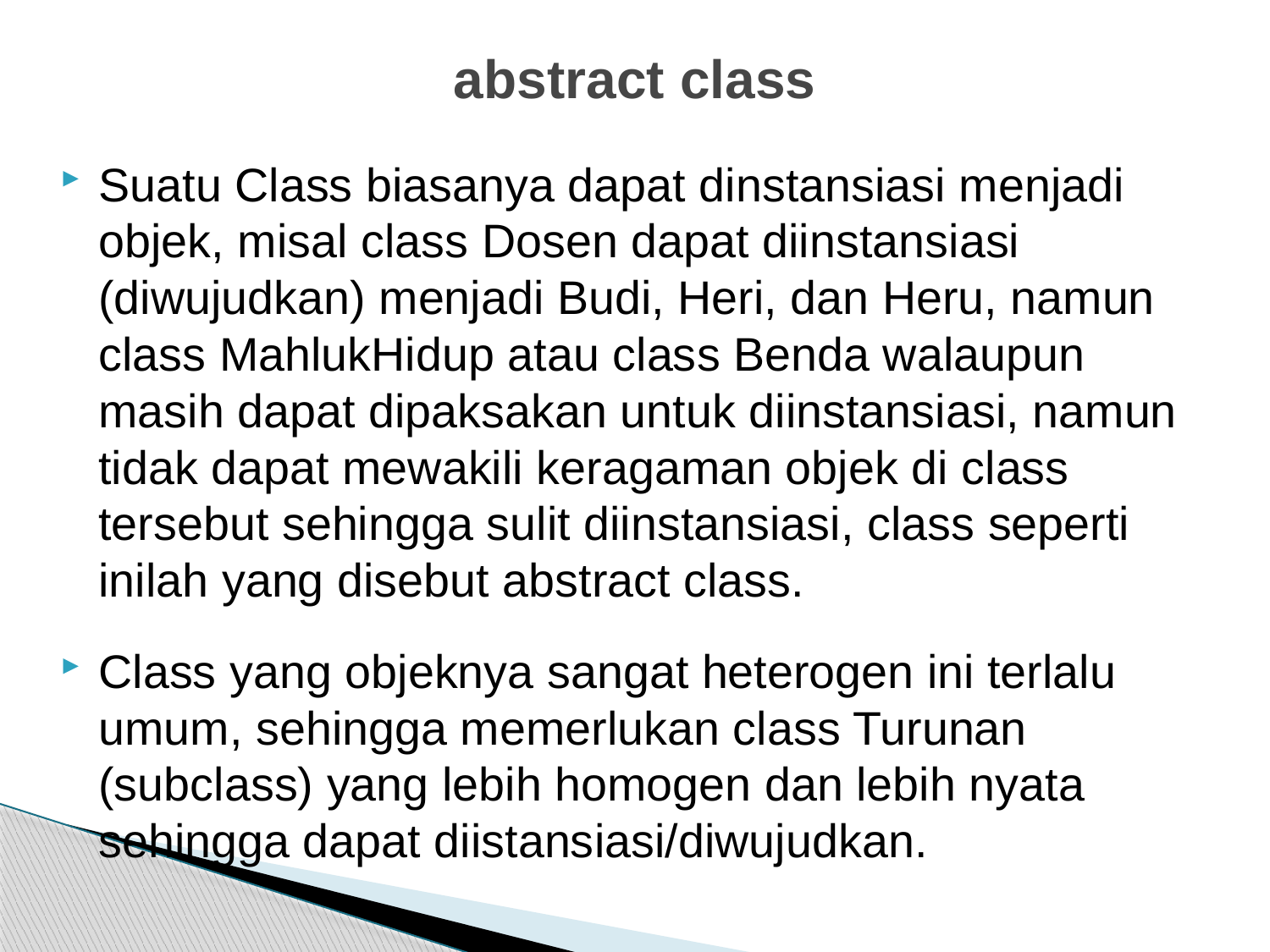

# abstract class
Suatu Class biasanya dapat dinstansiasi menjadi objek, misal class Dosen dapat diinstansiasi (diwujudkan) menjadi Budi, Heri, dan Heru, namun class MahlukHidup atau class Benda walaupun masih dapat dipaksakan untuk diinstansiasi, namun tidak dapat mewakili keragaman objek di class tersebut sehingga sulit diinstansiasi, class seperti inilah yang disebut abstract class.

Class yang objeknya sangat heterogen ini terlalu umum, sehingga memerlukan class Turunan (subclass) yang lebih homogen dan lebih nyata sehingga dapat diistansiasi/diwujudkan.